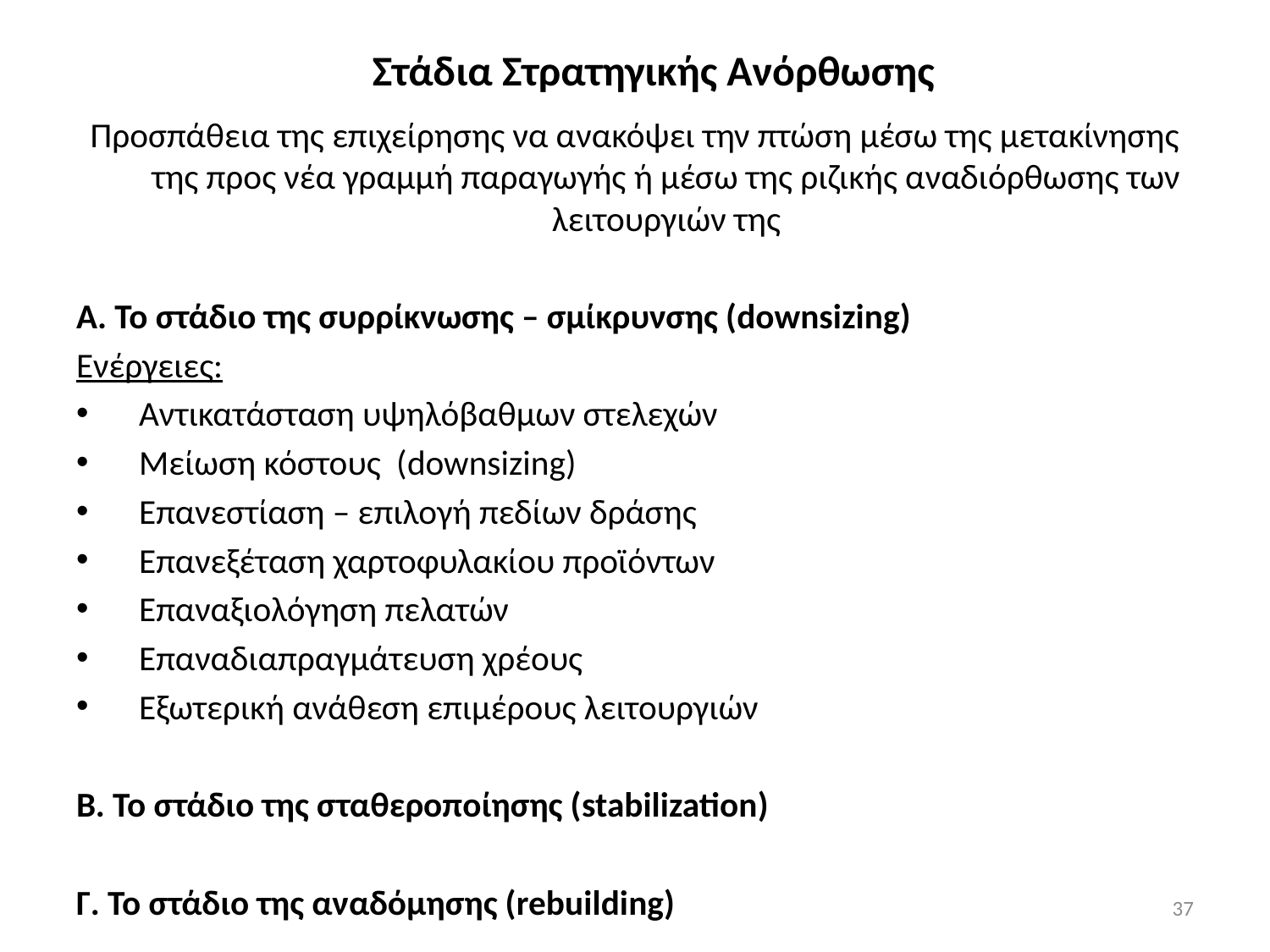

Στάδια Στρατηγικής Ανόρθωσης
Προσπάθεια της επιχείρησης να ανακόψει την πτώση μέσω της μετακίνησης της προς νέα γραμμή παραγωγής ή μέσω της ριζικής αναδιόρθωσης των λειτουργιών της

Α. Το στάδιο της συρρίκνωσης – σμίκρυνσης (downsizing)
Ενέργειες:
Αντικατάσταση υψηλόβαθμων στελεχών
Μείωση κόστους  (downsizing)
Επανεστίαση – επιλογή πεδίων δράσης
Επανεξέταση χαρτοφυλακίου προϊόντων
Επαναξιολόγηση πελατών
Επαναδιαπραγμάτευση χρέους
Εξωτερική ανάθεση επιμέρους λειτουργιών

Β. Το στάδιο της σταθεροποίησης (stabilization)

Γ. Το στάδιο της αναδόμησης (rebuilding)

37